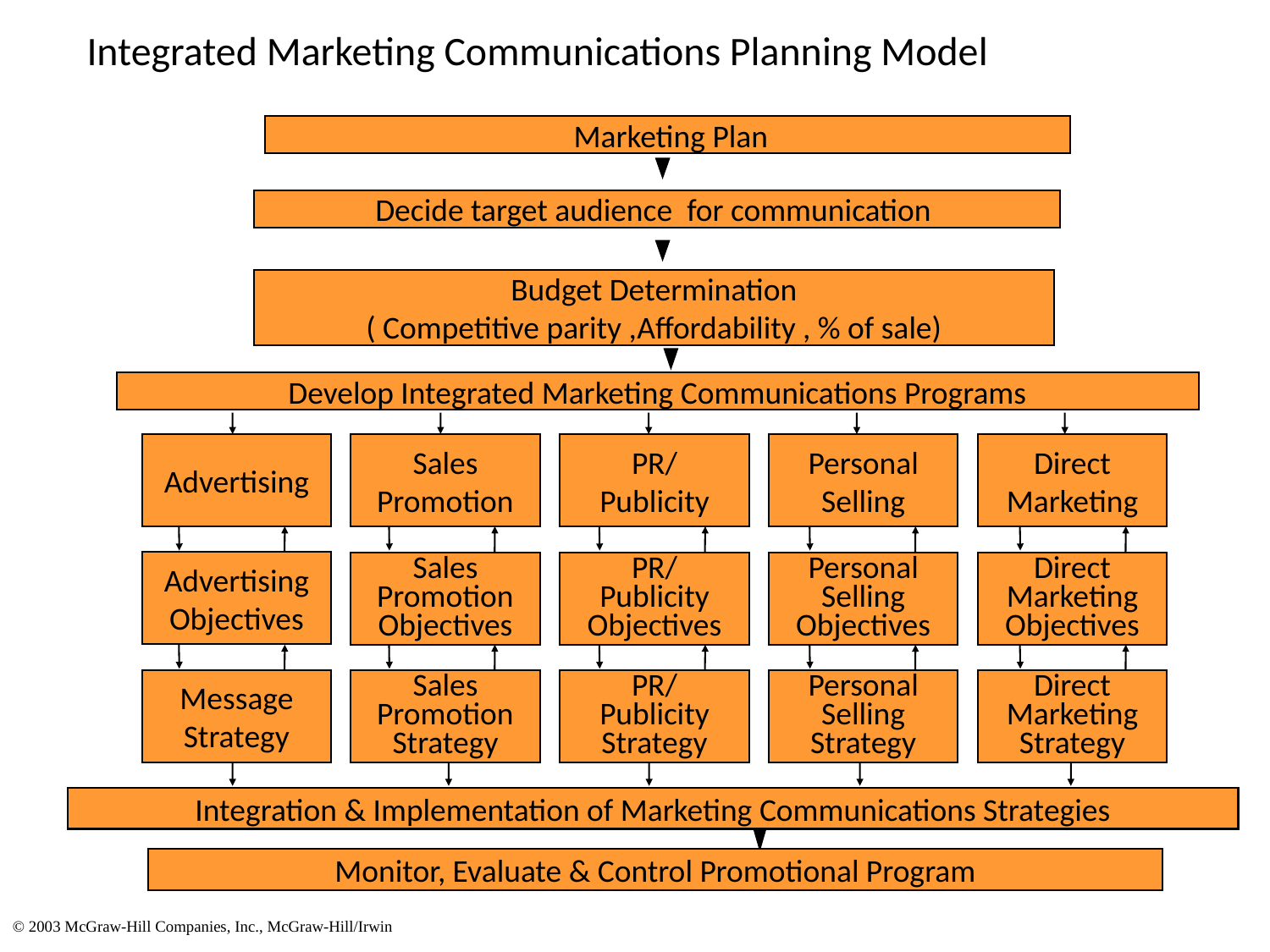

# Integrated Marketing Communications Planning Model
 Marketing Plan

Decide target audience  for communication

Budget Determination
( Competitive parity ,Affordability , % of sale)

Develop Integrated Marketing Communications Programs

Advertising
Sales
Promotion
PR/
Publicity
Personal
Selling
Direct
Marketing

Advertising
Objectives
Sales
Promotion
Objectives
PR/
Publicity
Objectives
Personal
Selling
Objectives
Direct
Marketing
Objectives

Message
Strategy
Sales
Promotion
Strategy
PR/
Publicity
Strategy
Personal
Selling
Strategy
Direct
Marketing
Strategy

Integration & Implementation of Marketing Communications Strategies

Monitor, Evaluate & Control Promotional Program
© 2003 McGraw-Hill Companies, Inc., McGraw-Hill/Irwin